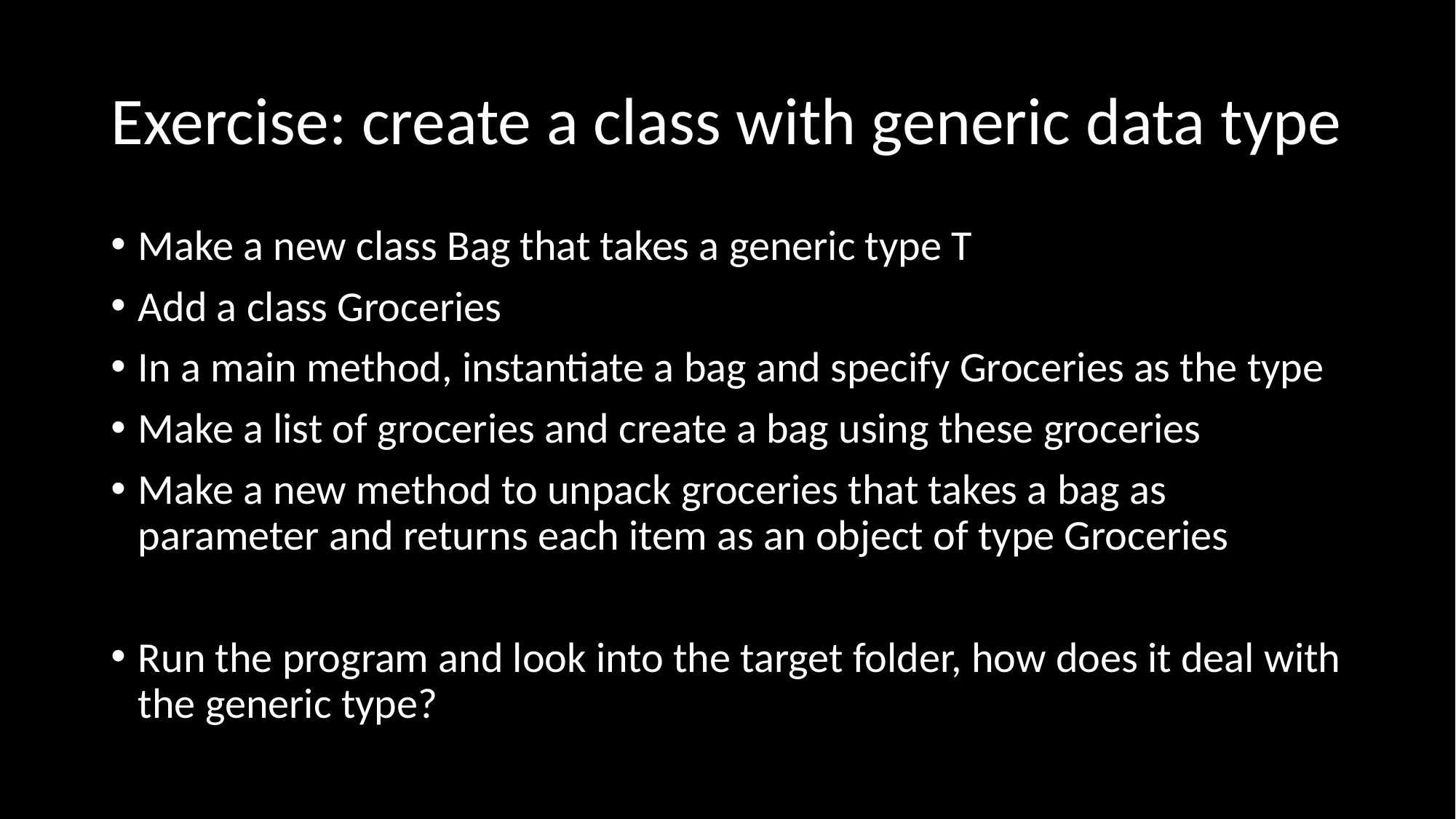

# Exercise: create a class with generic data type
Make a new class Bag that takes a generic type T
Add a class Groceries
In a main method, instantiate a bag and specify Groceries as the type
Make a list of groceries and create a bag using these groceries
Make a new method to unpack groceries that takes a bag as parameter and returns each item as an object of type Groceries

Run the program and look into the target folder, how does it deal with the generic type?